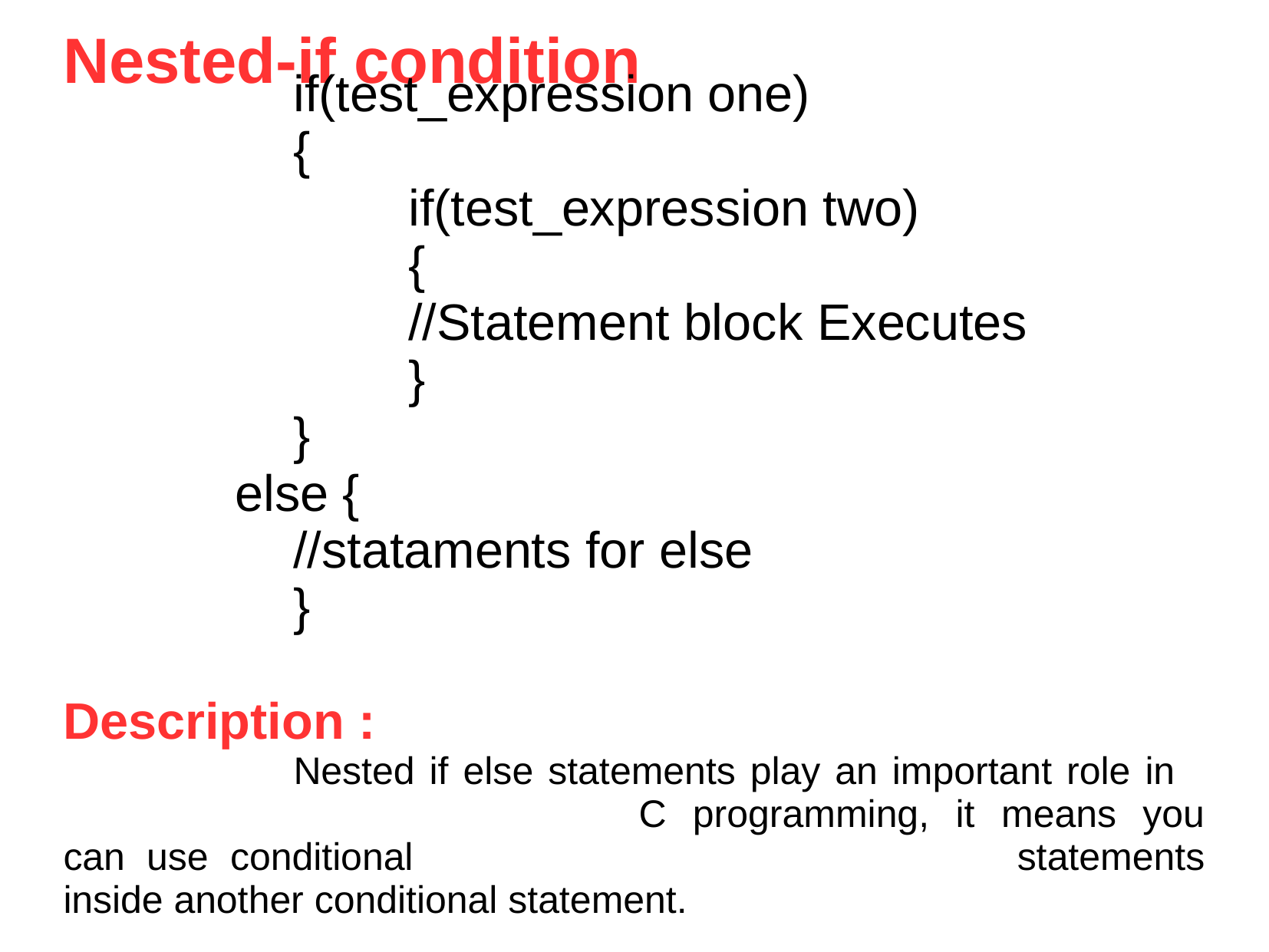

if(test_expression one)
		{
   			if(test_expression two)
			{
      			//Statement block Executes
   			}
		}
	    else {
		//stataments for else
		}

Description :
		Nested if else statements play an important role in   					C programming, it means you can use conditional 						statements inside another conditional statement.

Nested-if condition